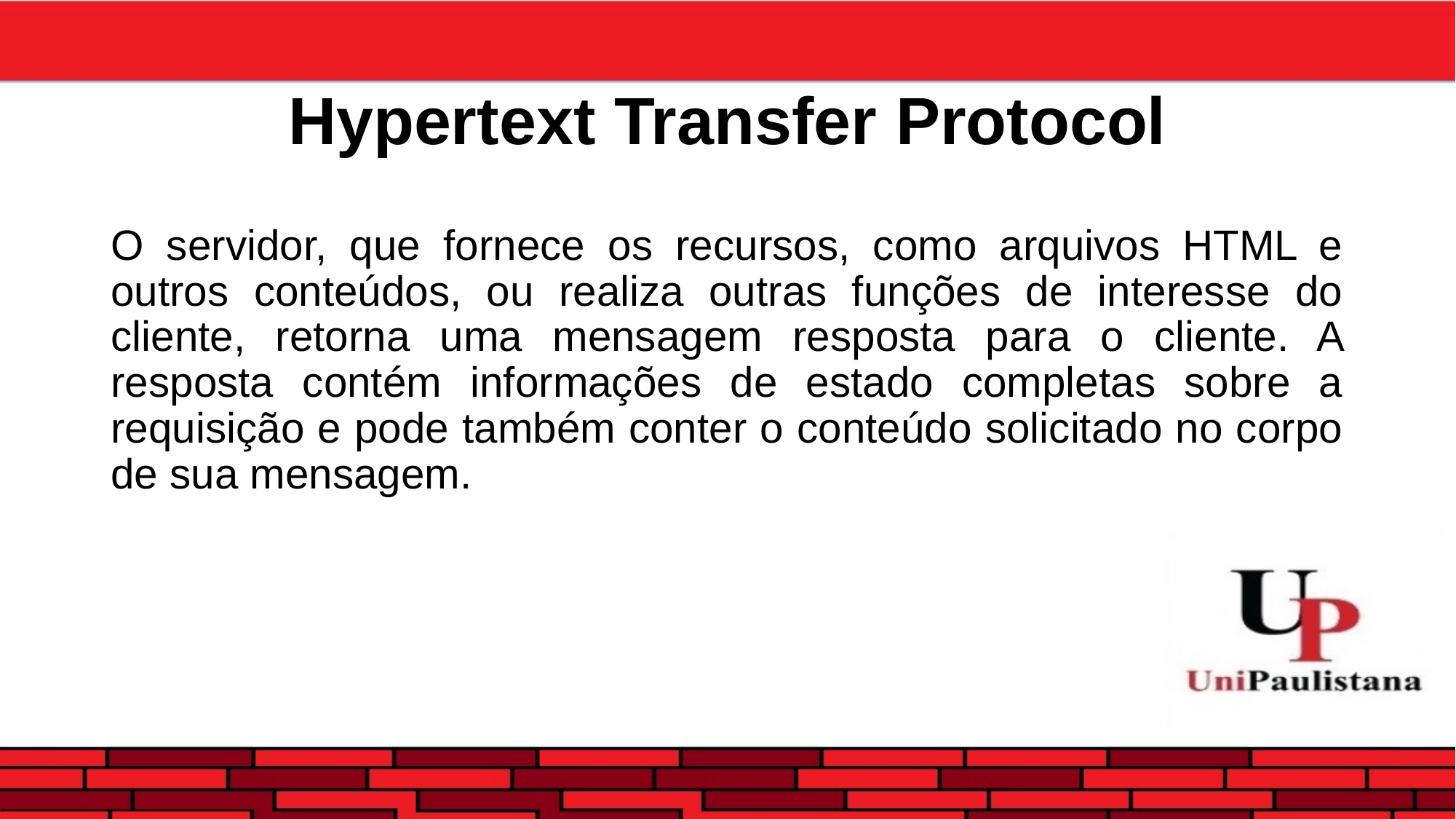

# Hypertext Transfer Protocol
O servidor, que fornece os recursos, como arquivos HTML e outros conteúdos, ou realiza outras funções de interesse do cliente, retorna uma mensagem resposta para o cliente. A resposta contém informações de estado completas sobre a requisição e pode também conter o conteúdo solicitado no corpo de sua mensagem.